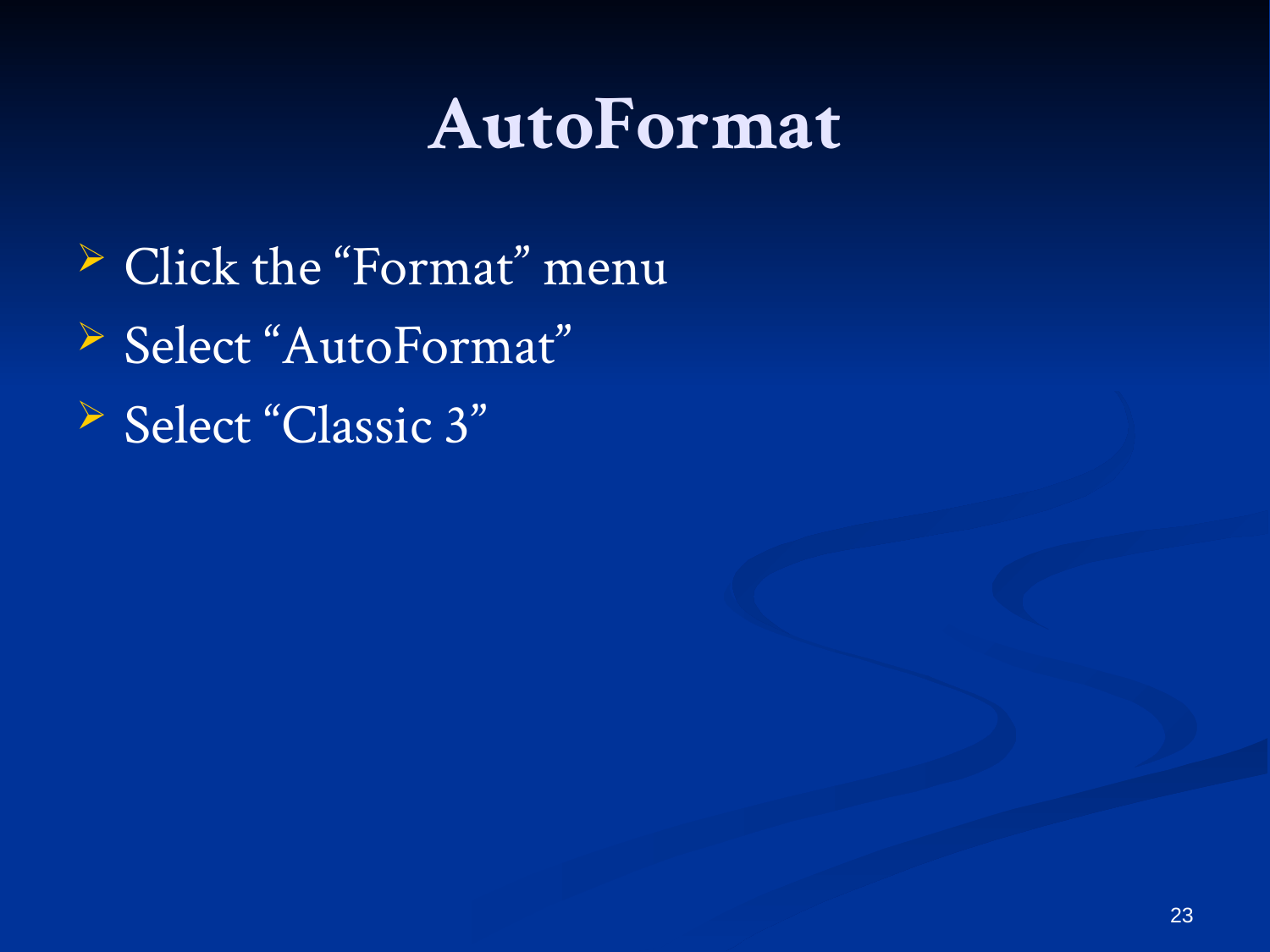

# AutoFormat
Click the “Format” menu
Select “AutoFormat”
Select “Classic 3”
23